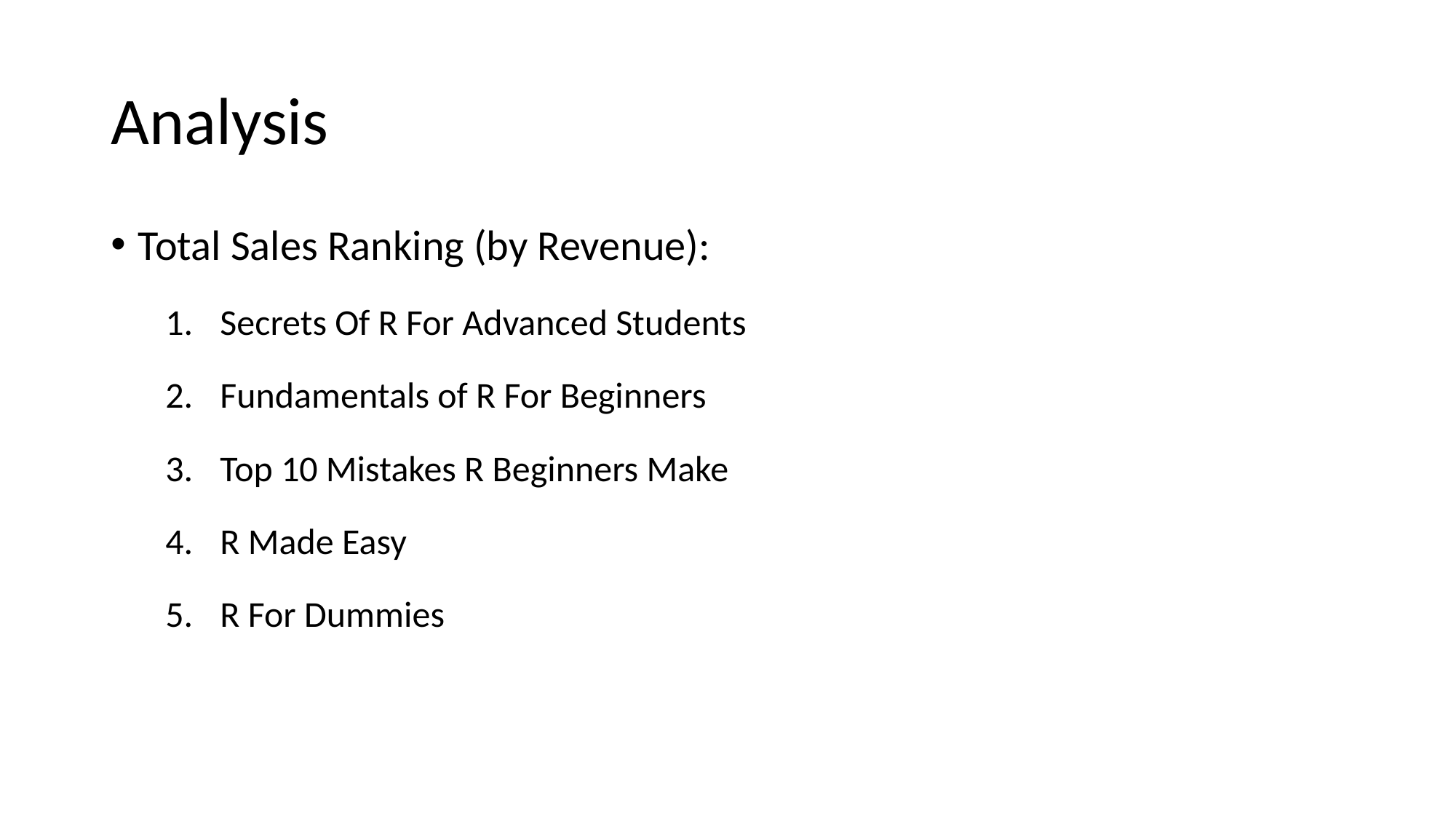

# Analysis
Total Sales Ranking (by Revenue):
Secrets Of R For Advanced Students
Fundamentals of R For Beginners
Top 10 Mistakes R Beginners Make
R Made Easy
R For Dummies